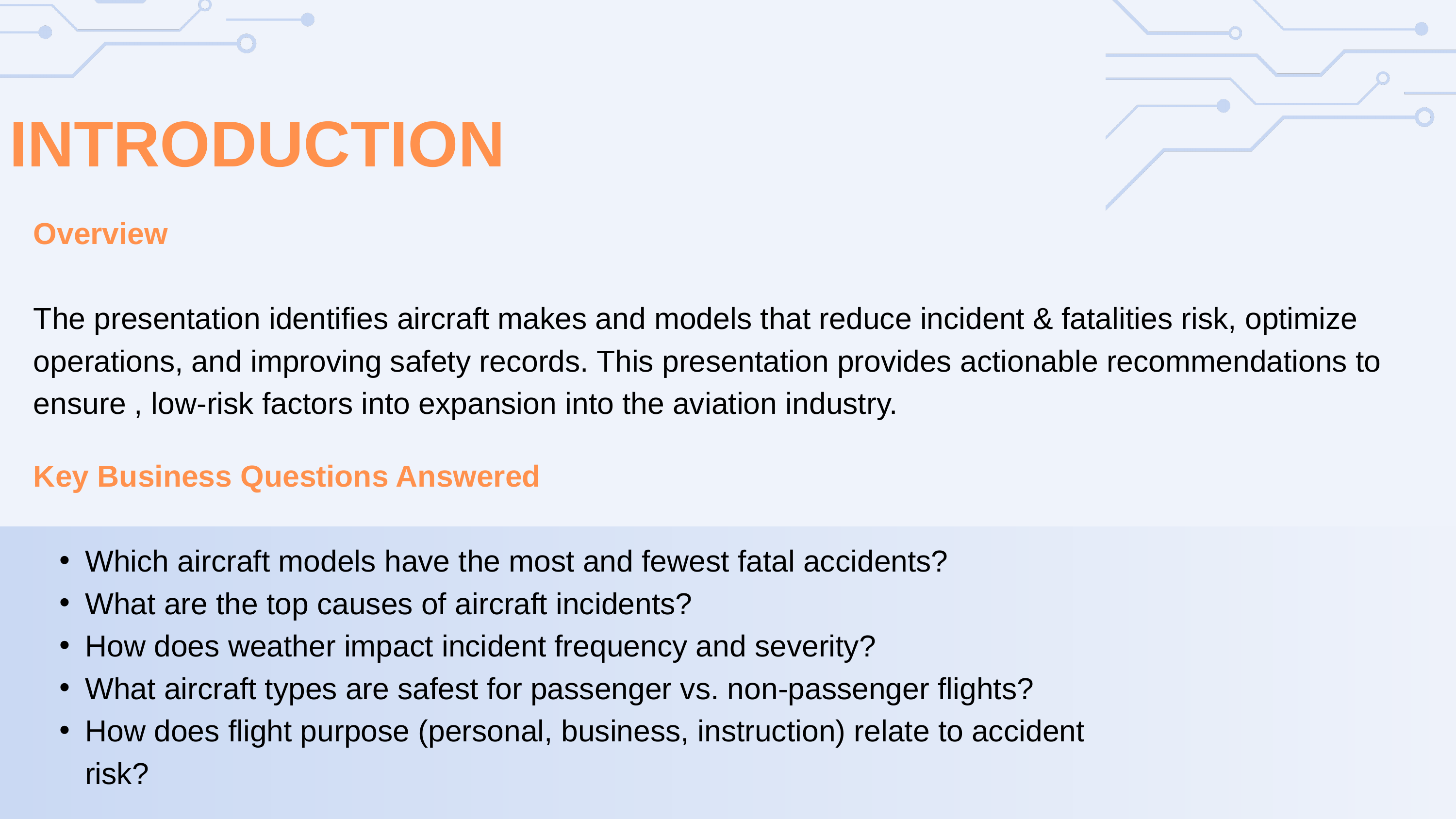

INTRODUCTION
Overview

The presentation identifies aircraft makes and models that reduce incident & fatalities risk, optimize operations, and improving safety records. This presentation provides actionable recommendations to ensure , low-risk factors into expansion into the aviation industry.
Key Business Questions Answered

Which aircraft models have the most and fewest fatal accidents?
What are the top causes of aircraft incidents?
How does weather impact incident frequency and severity?
What aircraft types are safest for passenger vs. non-passenger flights?
How does flight purpose (personal, business, instruction) relate to accident risk?